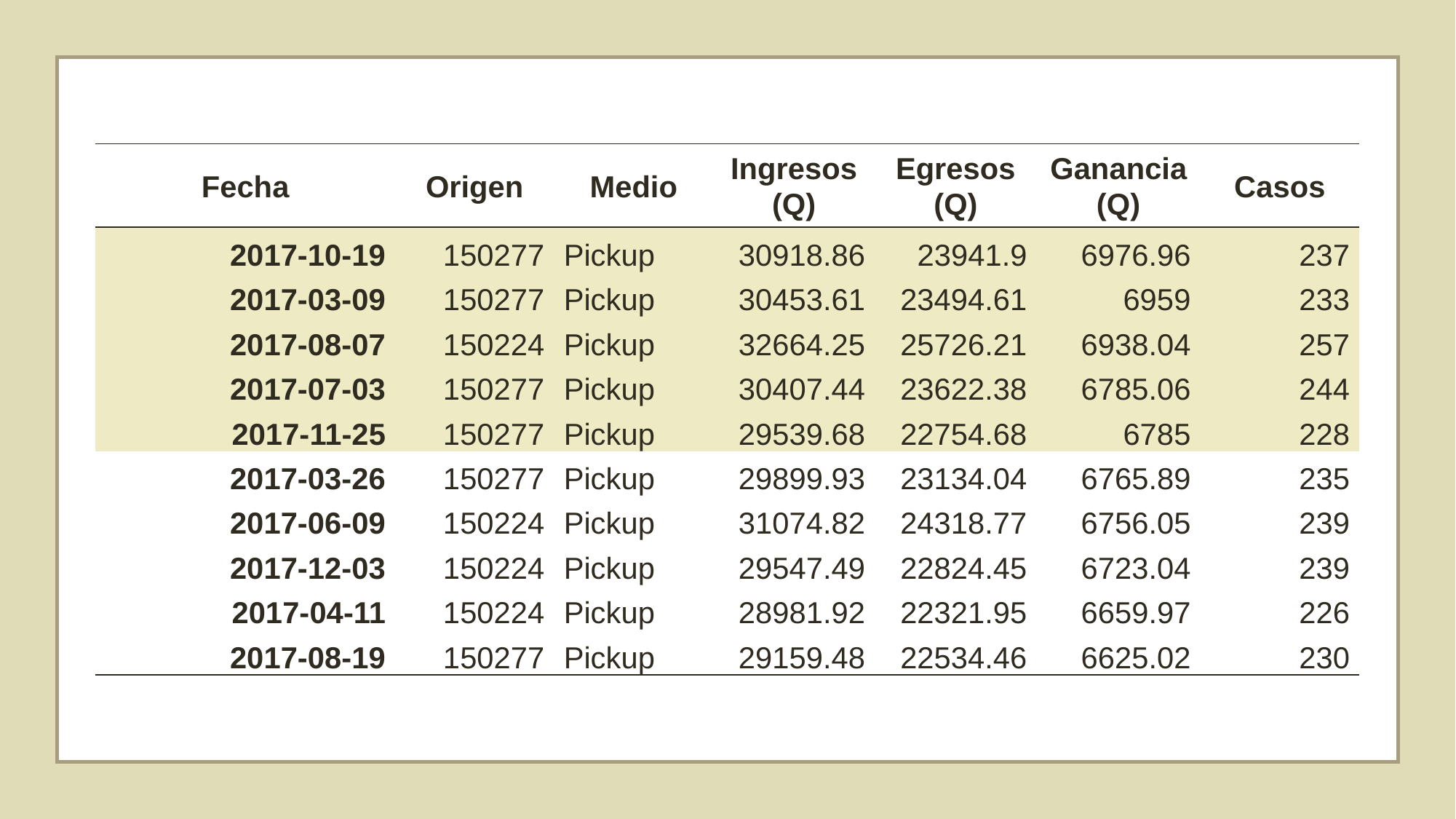

| Fecha | Origen | Medio | Ingresos (Q) | Egresos (Q) | Ganancia (Q) | Casos |
| --- | --- | --- | --- | --- | --- | --- |
| 2017-10-19 | 150277 | Pickup | 30918.86 | 23941.9 | 6976.96 | 237 |
| 2017-03-09 | 150277 | Pickup | 30453.61 | 23494.61 | 6959 | 233 |
| 2017-08-07 | 150224 | Pickup | 32664.25 | 25726.21 | 6938.04 | 257 |
| 2017-07-03 | 150277 | Pickup | 30407.44 | 23622.38 | 6785.06 | 244 |
| 2017-11-25 | 150277 | Pickup | 29539.68 | 22754.68 | 6785 | 228 |
| 2017-03-26 | 150277 | Pickup | 29899.93 | 23134.04 | 6765.89 | 235 |
| 2017-06-09 | 150224 | Pickup | 31074.82 | 24318.77 | 6756.05 | 239 |
| 2017-12-03 | 150224 | Pickup | 29547.49 | 22824.45 | 6723.04 | 239 |
| 2017-04-11 | 150224 | Pickup | 28981.92 | 22321.95 | 6659.97 | 226 |
| 2017-08-19 | 150277 | Pickup | 29159.48 | 22534.46 | 6625.02 | 230 |